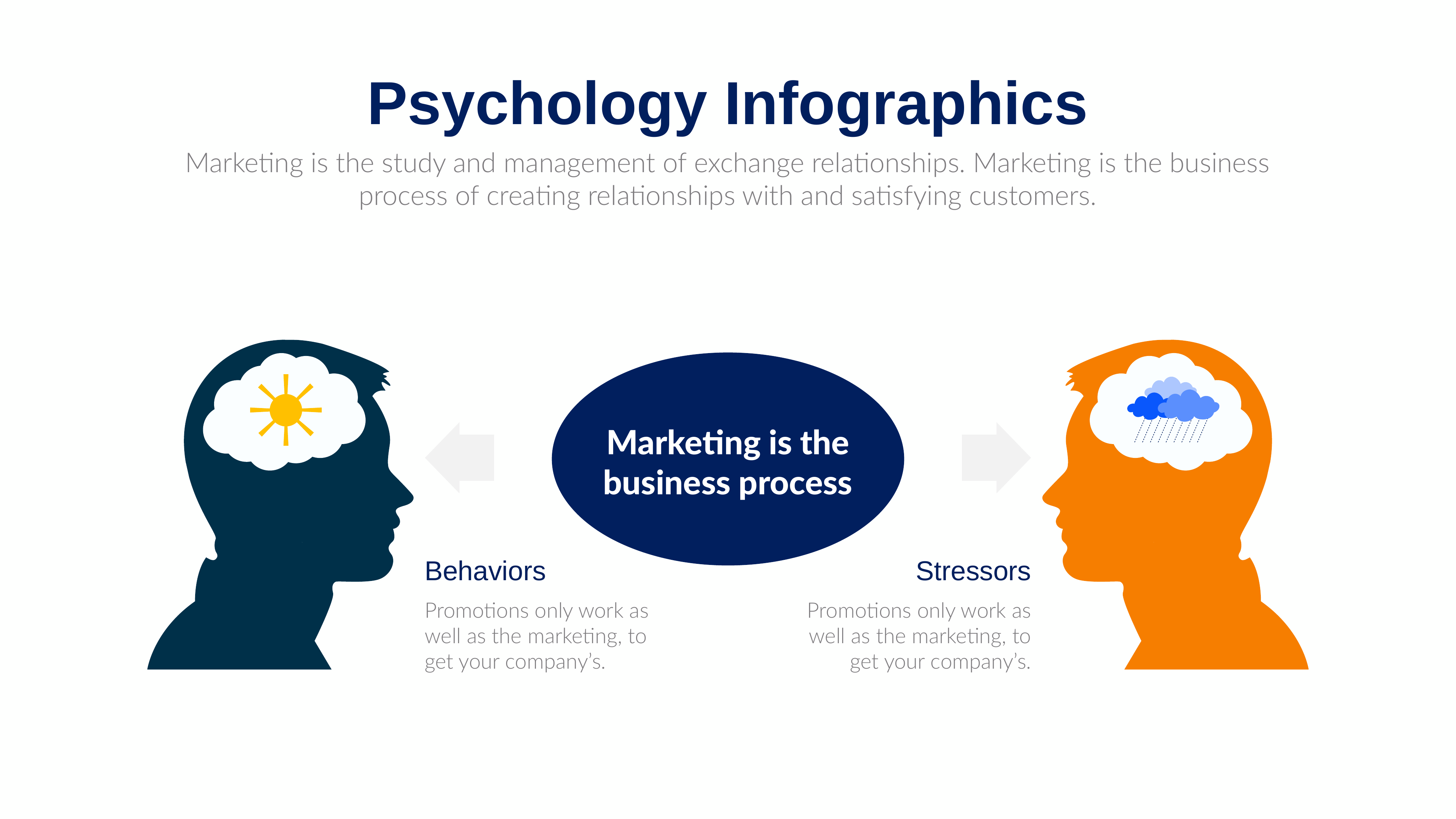

Psychology Infographics
Marketing is the study and management of exchange relationships. Marketing is the business process of creating relationships with and satisfying customers.

Marketing is the business process

Behaviors
Promotions only work as well as the marketing, to get your company’s.
Stressors
Promotions only work as well as the marketing, to get your company’s.